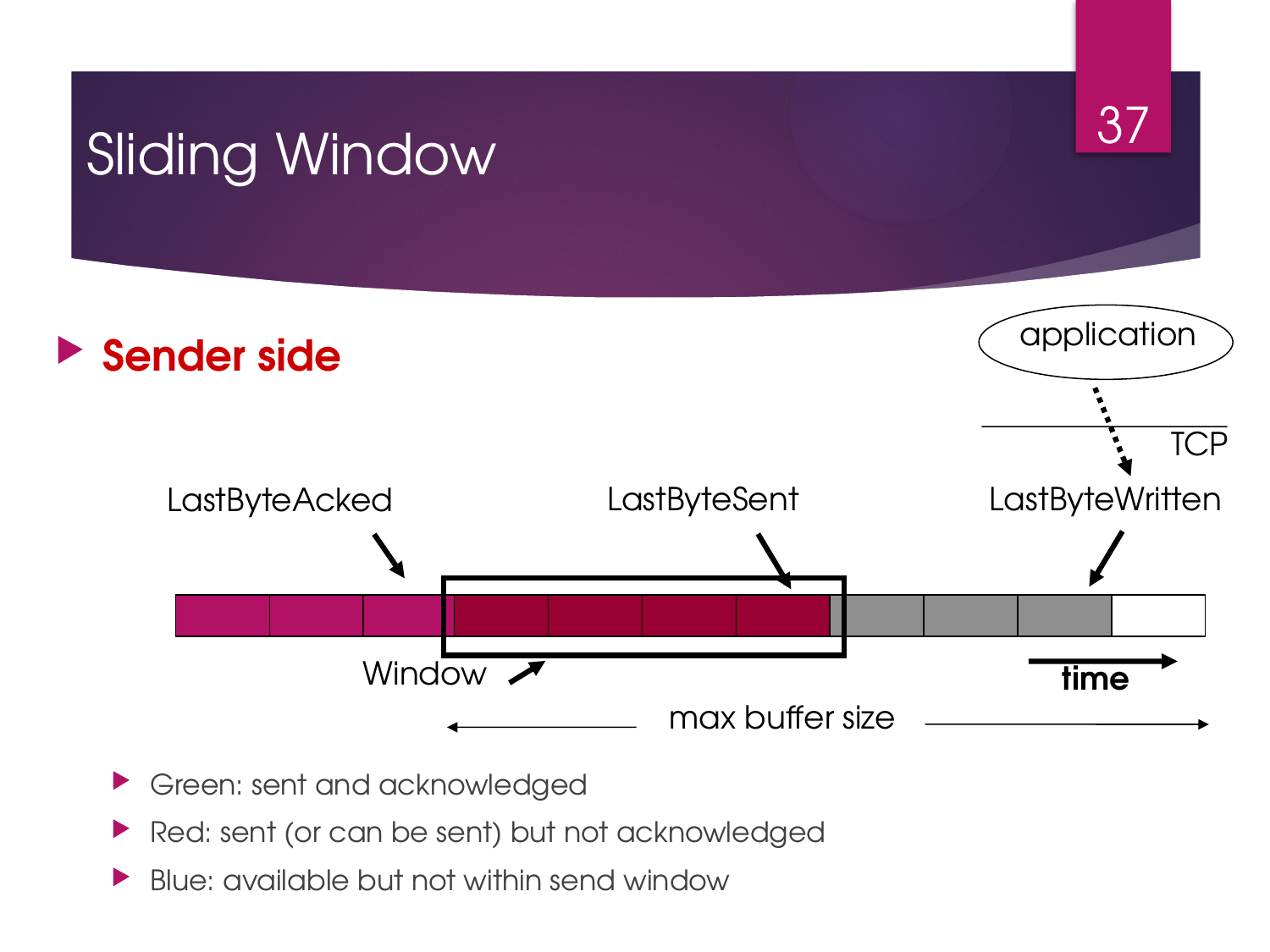

37
# Sliding Window

application
Sender side

Green: sent and acknowledged
Red: sent (or can be sent) but not acknowledged
Blue: available but not within send window

TCP

LastByteWritten
LastByteSent
LastByteAcked

Window
time

max buffer size